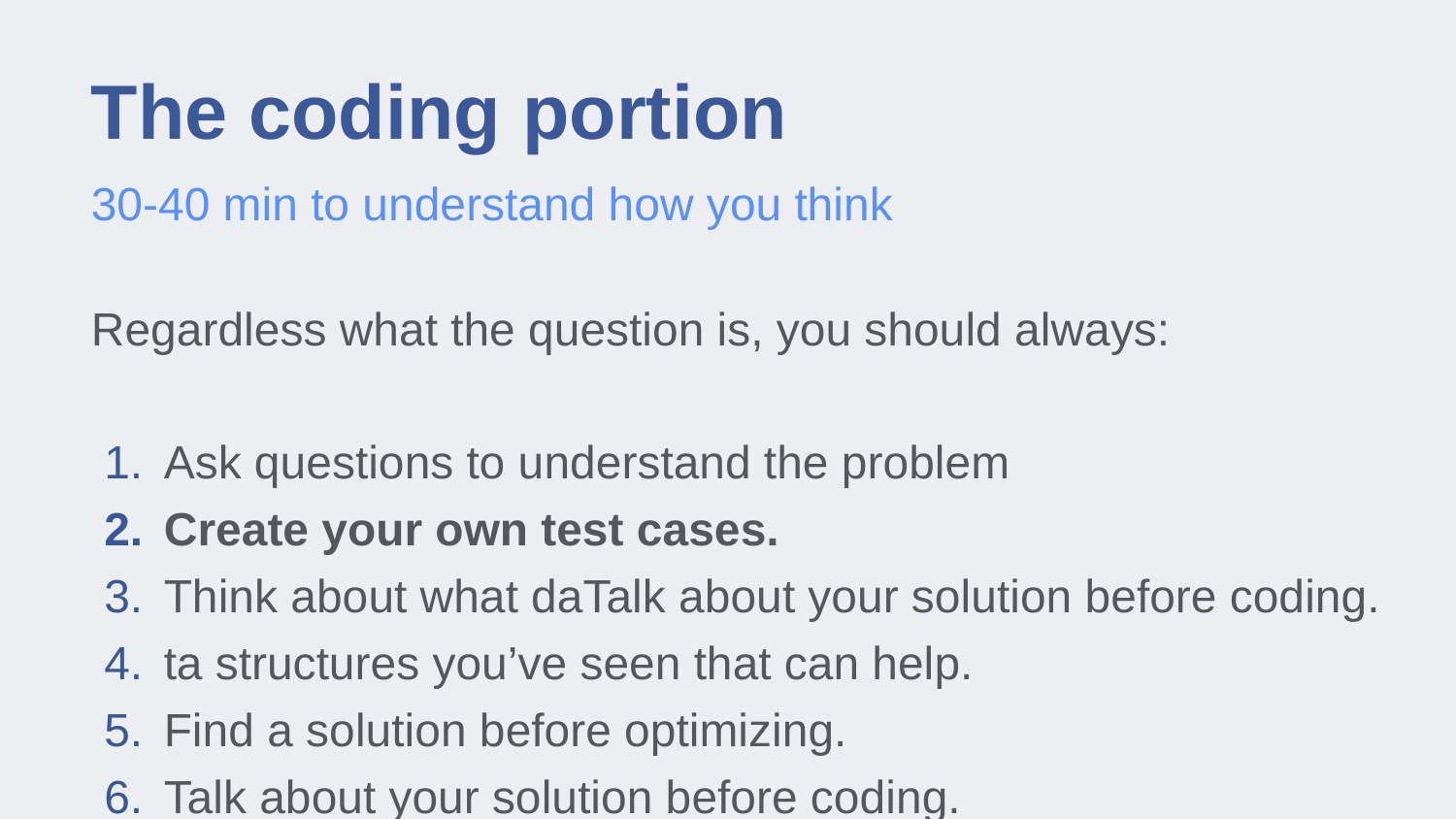

# The coding portion
30-40 min to understand how you think
Regardless what the question is, you should always:

Ask questions to understand the problem
Create your own test cases.
Think about what daTalk about your solution before coding.
ta structures you’ve seen that can help.
Find a solution before optimizing.
Talk about your solution before coding.